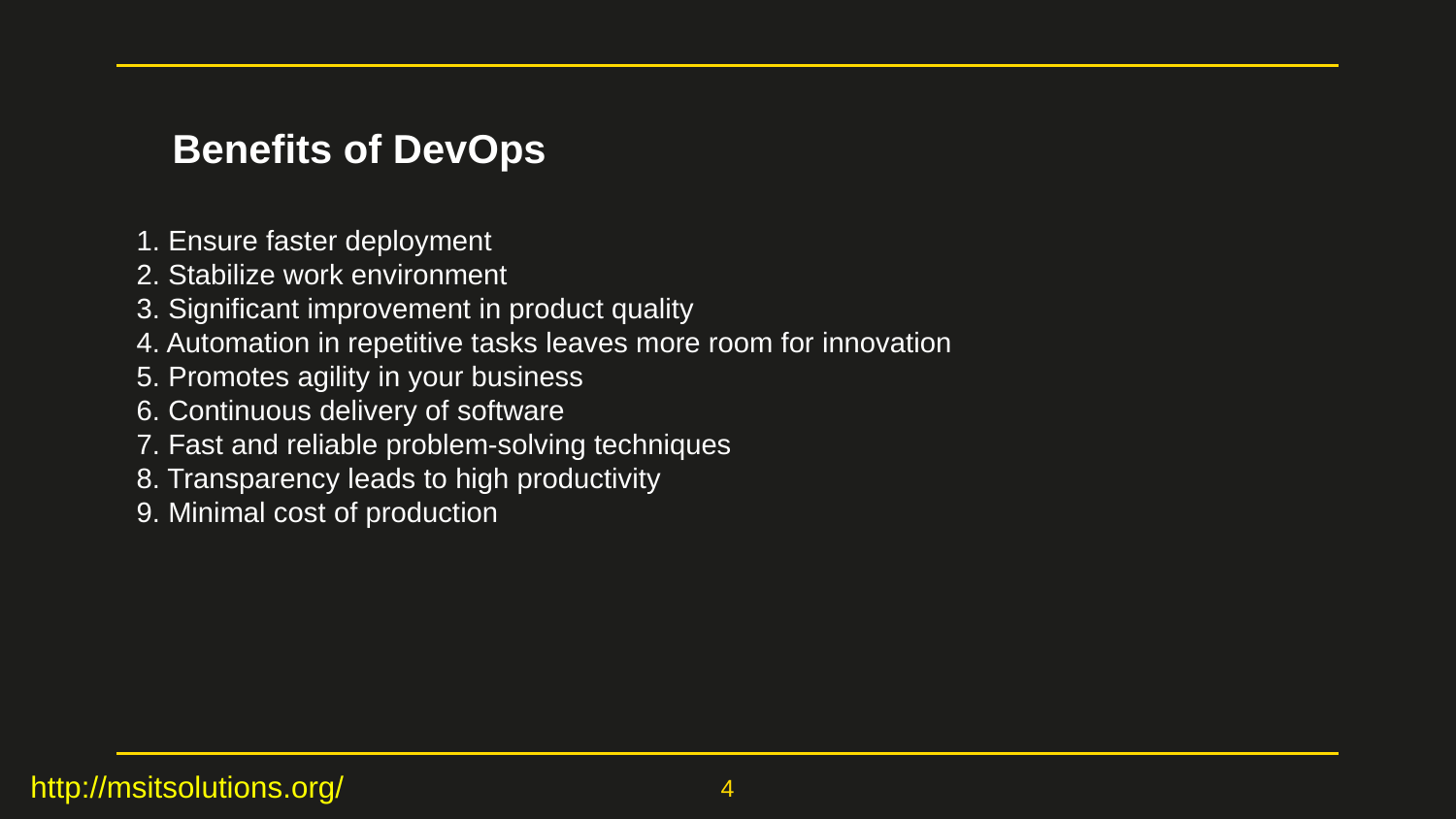

Benefits of DevOps
1. Ensure faster deployment
2. Stabilize work environment
3. Significant improvement in product quality
4. Automation in repetitive tasks leaves more room for innovation
5. Promotes agility in your business
6. Continuous delivery of software
7. Fast and reliable problem-solving techniques
8. Transparency leads to high productivity
9. Minimal cost of production

4
http://msitsolutions.org/